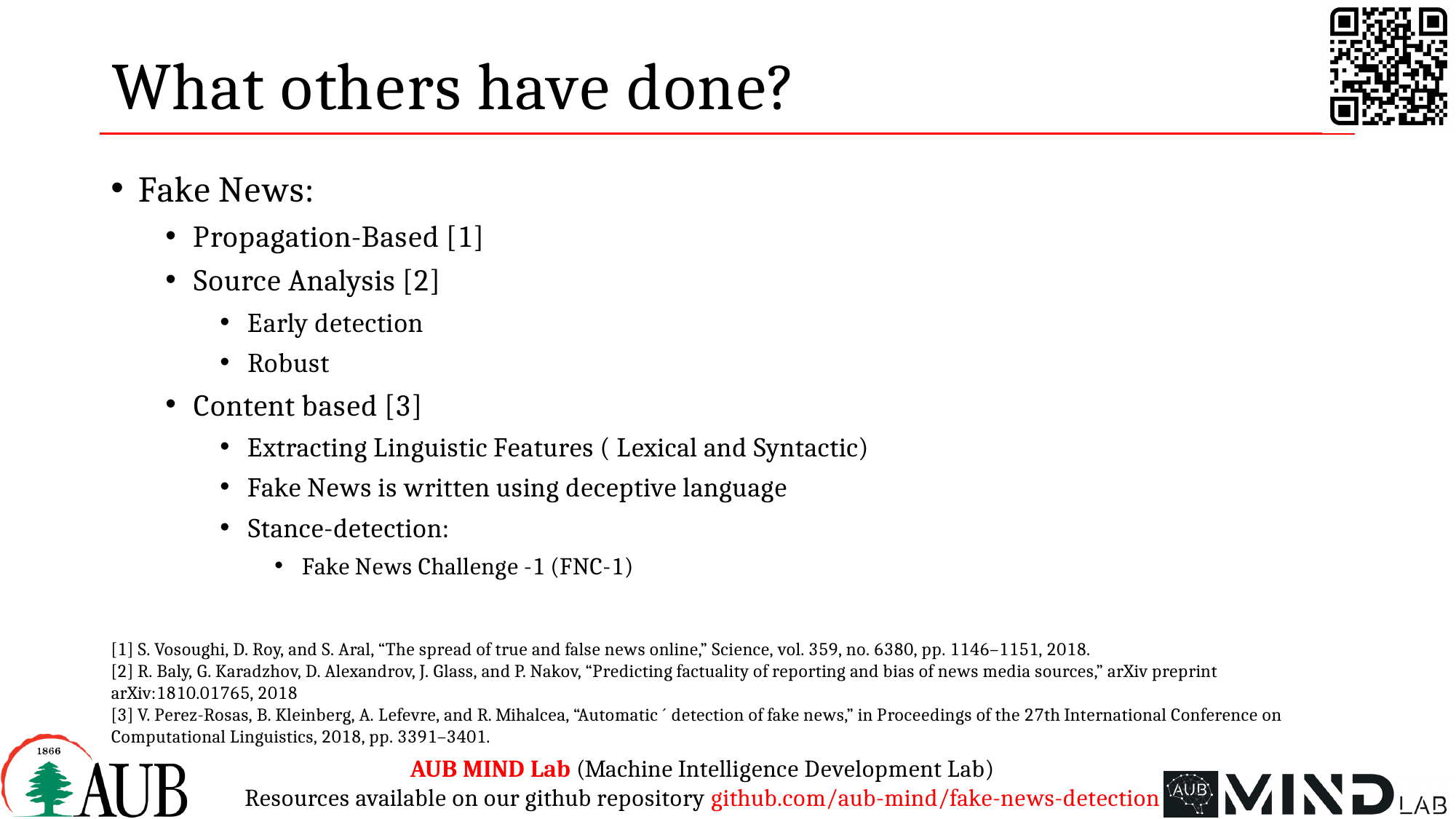

# What others have done?
Fake News:
Propagation-Based [1]
Source Analysis [2]
Early detection
Robust
Content based [3]
Extracting Linguistic Features ( Lexical and Syntactic)
Fake News is written using deceptive language
Stance-detection:
Fake News Challenge -1 (FNC-1)

[1] S. Vosoughi, D. Roy, and S. Aral, “The spread of true and false news online,” Science, vol. 359, no. 6380, pp. 1146–1151, 2018.
[2] R. Baly, G. Karadzhov, D. Alexandrov, J. Glass, and P. Nakov, “Predicting factuality of reporting and bias of news media sources,” arXiv preprint arXiv:1810.01765, 2018
[3] V. Perez-Rosas, B. Kleinberg, A. Lefevre, and R. Mihalcea, “Automatic ´ detection of fake news,” in Proceedings of the 27th International Conference on Computational Linguistics, 2018, pp. 3391–3401.